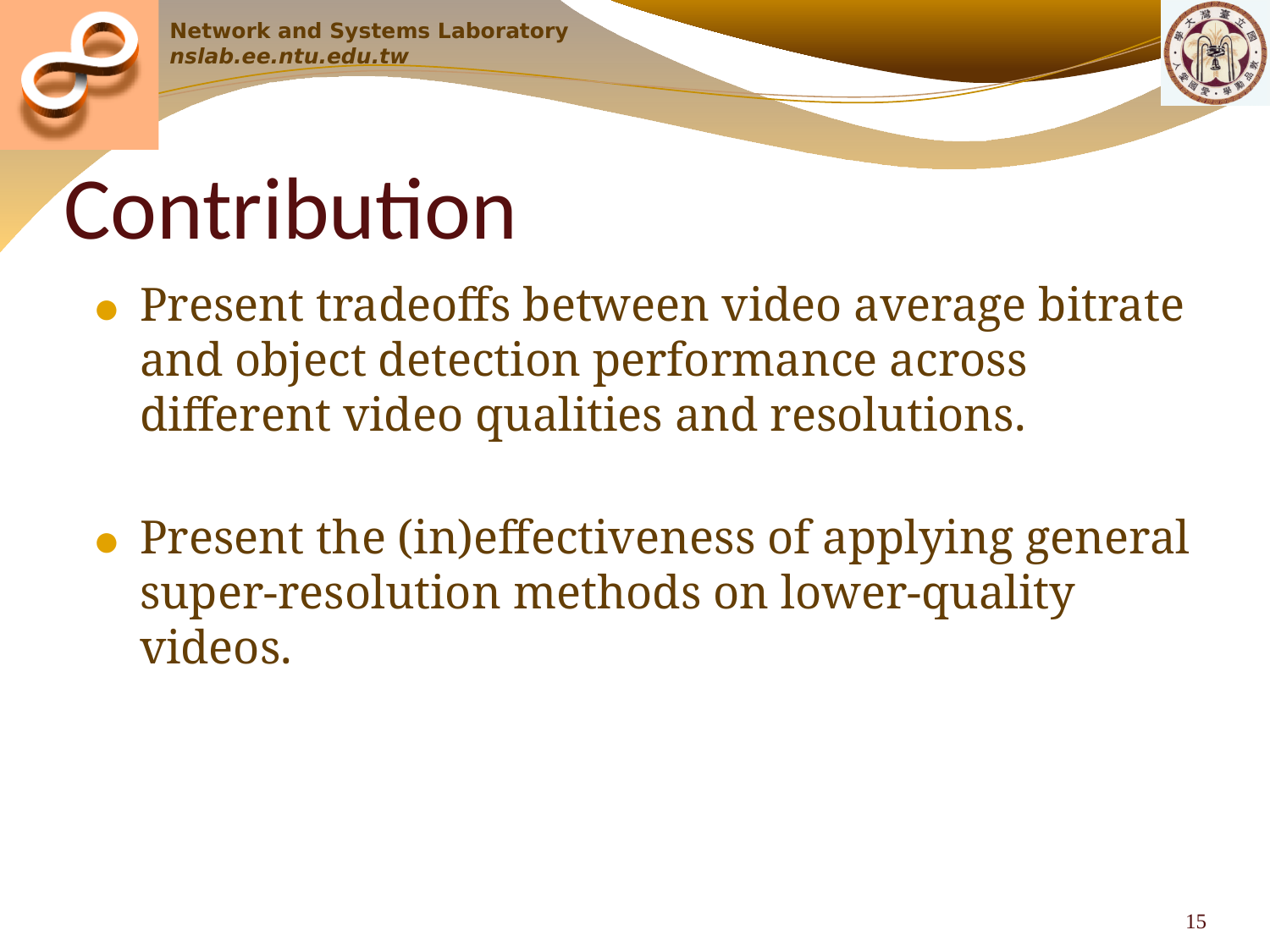

# Contribution
Present tradeoffs between video average bitrate and object detection performance across different video qualities and resolutions.

Present the (in)effectiveness of applying general super-resolution methods on lower-quality videos.
15